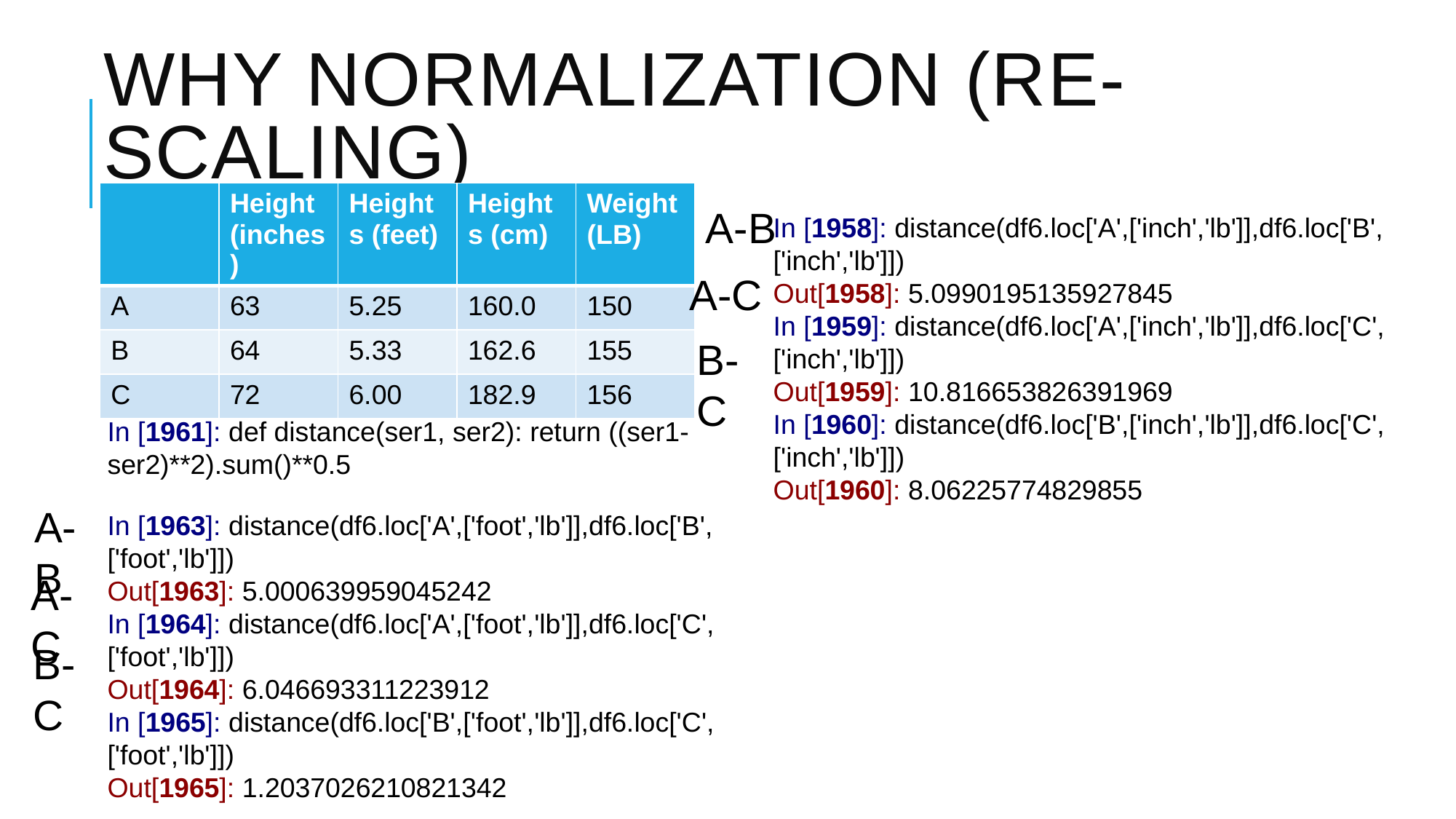

# Why normalization (re-scaling)
|  | Height (inches) | Heights (feet) | Heights (cm) | Weight (LB) |
| --- | --- | --- | --- | --- |
| A | 63 | 5.25 | 160.0 | 150 |
| B | 64 | 5.33 | 162.6 | 155 |
| C | 72 | 6.00 | 182.9 | 156 |
A-B
In [1958]: distance(df6.loc['A',['inch','lb']],df6.loc['B',['inch','lb']])
Out[1958]: 5.0990195135927845
In [1959]: distance(df6.loc['A',['inch','lb']],df6.loc['C',['inch','lb']])
Out[1959]: 10.816653826391969
In [1960]: distance(df6.loc['B',['inch','lb']],df6.loc['C',['inch','lb']])
Out[1960]: 8.06225774829855
A-C
B-C
In [1961]: def distance(ser1, ser2): return ((ser1-ser2)**2).sum()**0.5
A-B
In [1963]: distance(df6.loc['A',['foot','lb']],df6.loc['B',['foot','lb']])
Out[1963]: 5.000639959045242
In [1964]: distance(df6.loc['A',['foot','lb']],df6.loc['C',['foot','lb']])
Out[1964]: 6.046693311223912
In [1965]: distance(df6.loc['B',['foot','lb']],df6.loc['C',['foot','lb']])
Out[1965]: 1.2037026210821342
A-C
B-C